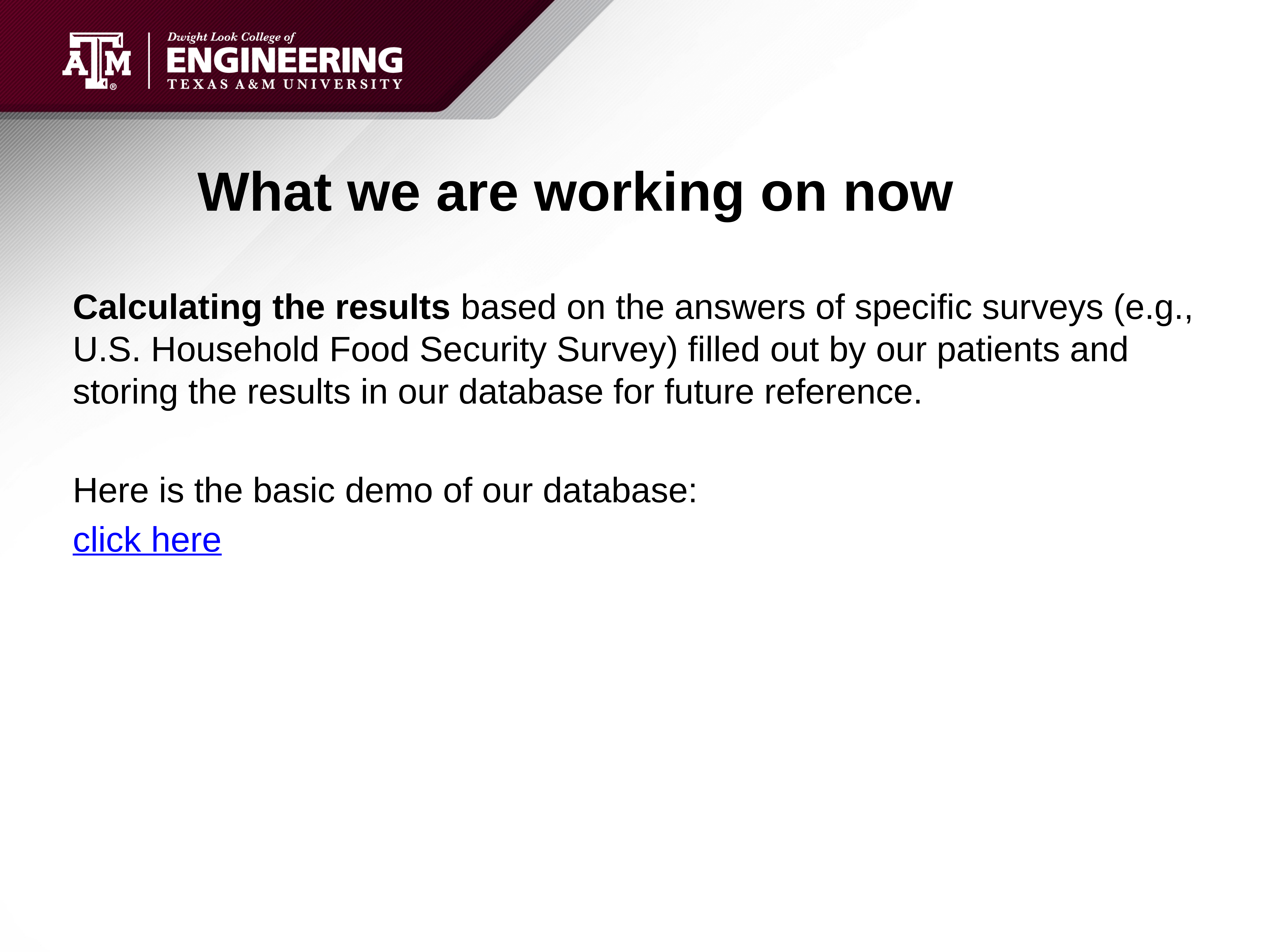

# What we are working on now
Calculating the results based on the answers of specific surveys (e.g., U.S. Household Food Security Survey) filled out by our patients and storing the results in our database for future reference.

Here is the basic demo of our database:
click here